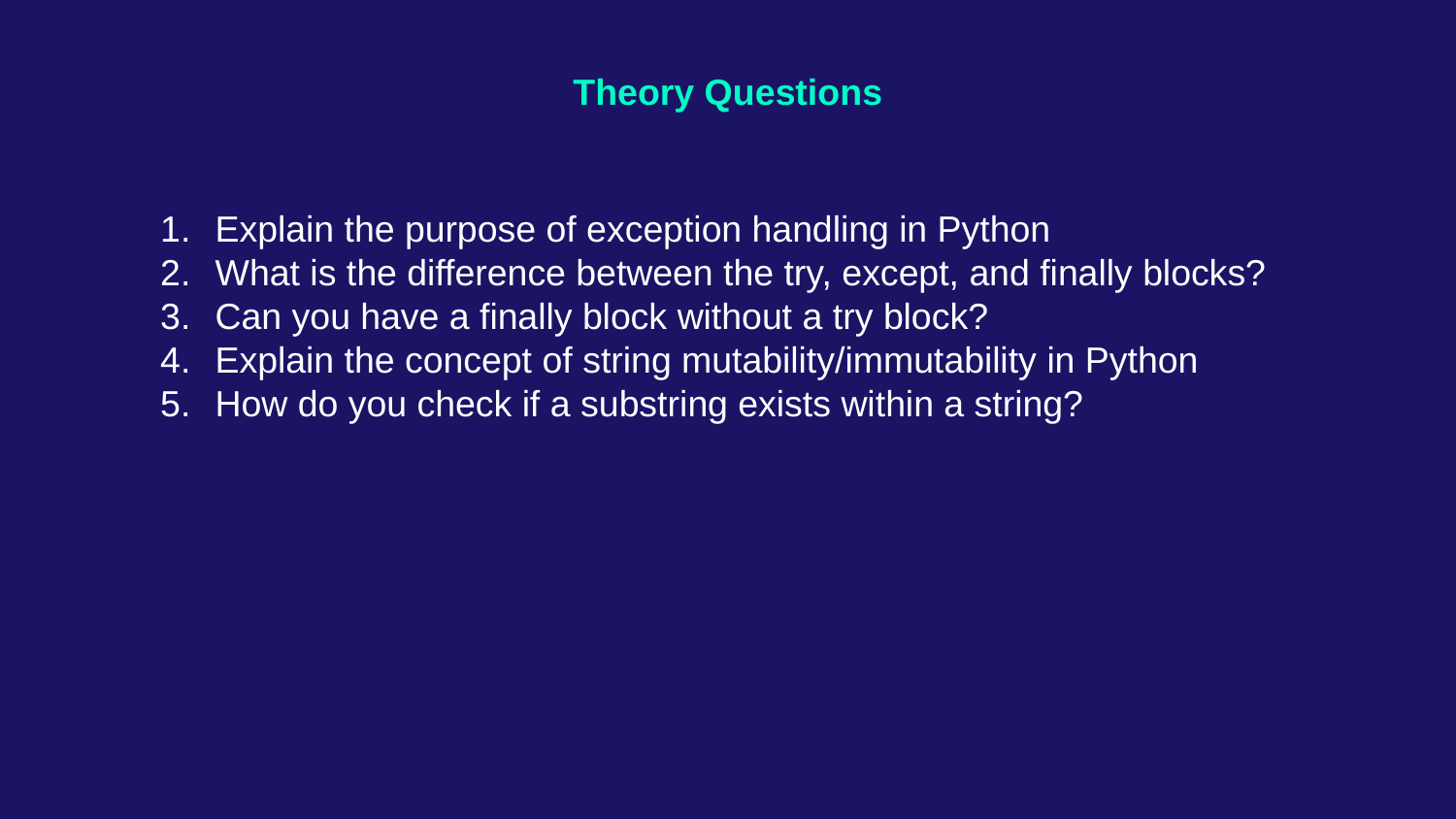

# Theory Questions

Explain the purpose of exception handling in Python
What is the difference between the try, except, and finally blocks?
Can you have a finally block without a try block?
Explain the concept of string mutability/immutability in Python
How do you check if a substring exists within a string?